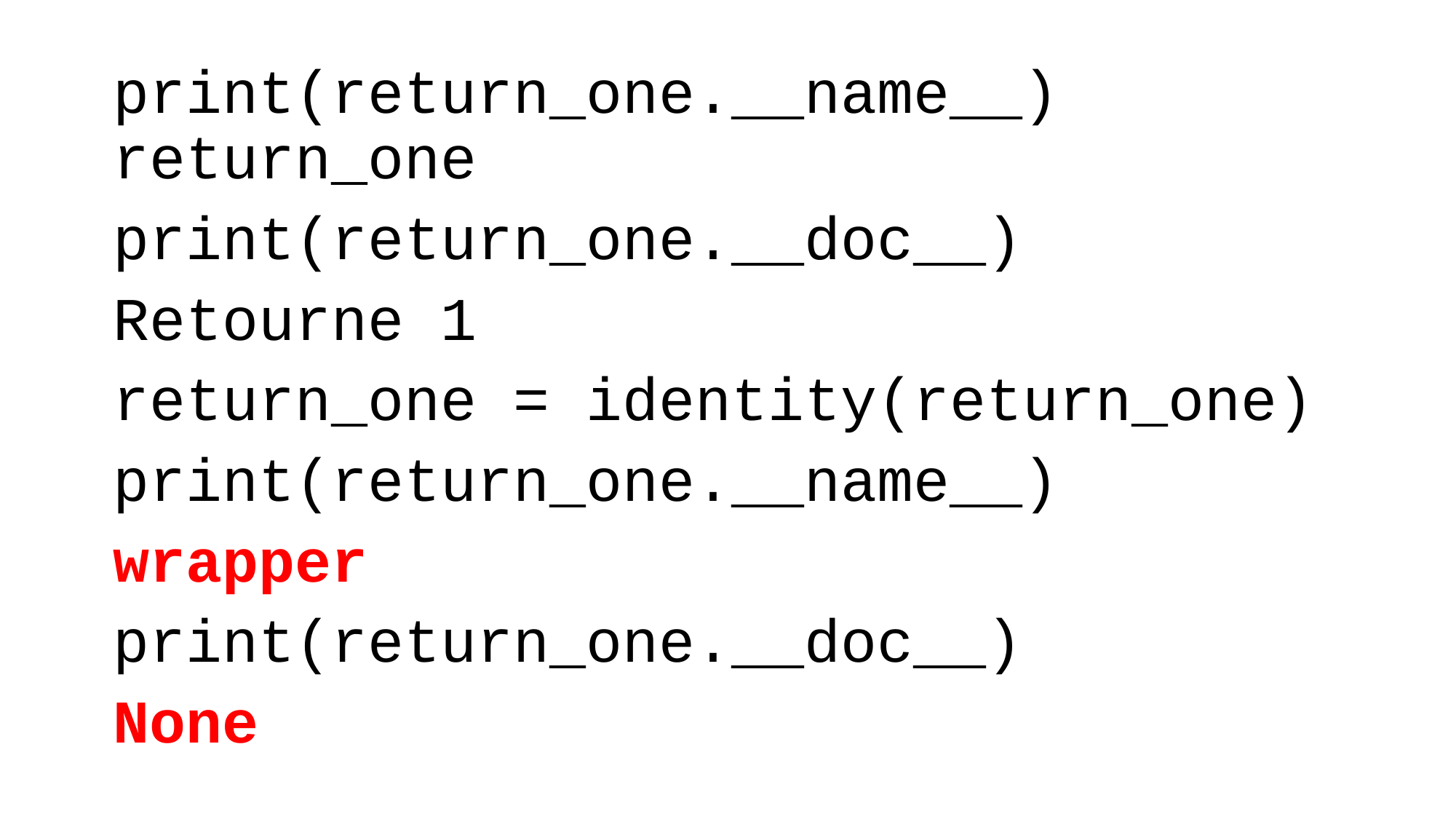

print(return_one.__name__) return_one
print(return_one.__doc__)
Retourne 1
return_one = identity(return_one)
print(return_one.__name__)
wrapper
print(return_one.__doc__)
None